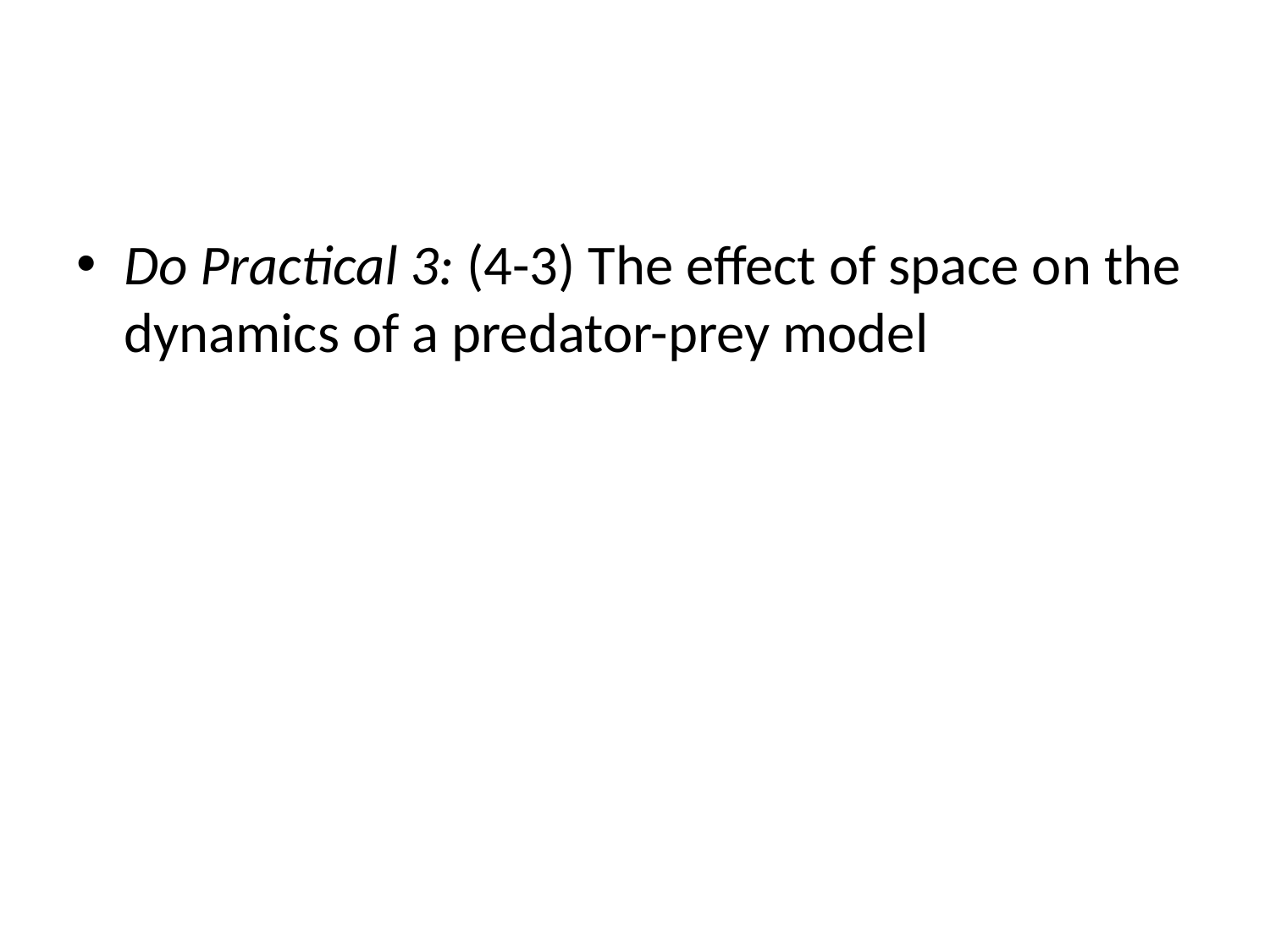

#
Do Practical 3: (4-3) The effect of space on the dynamics of a predator-prey model